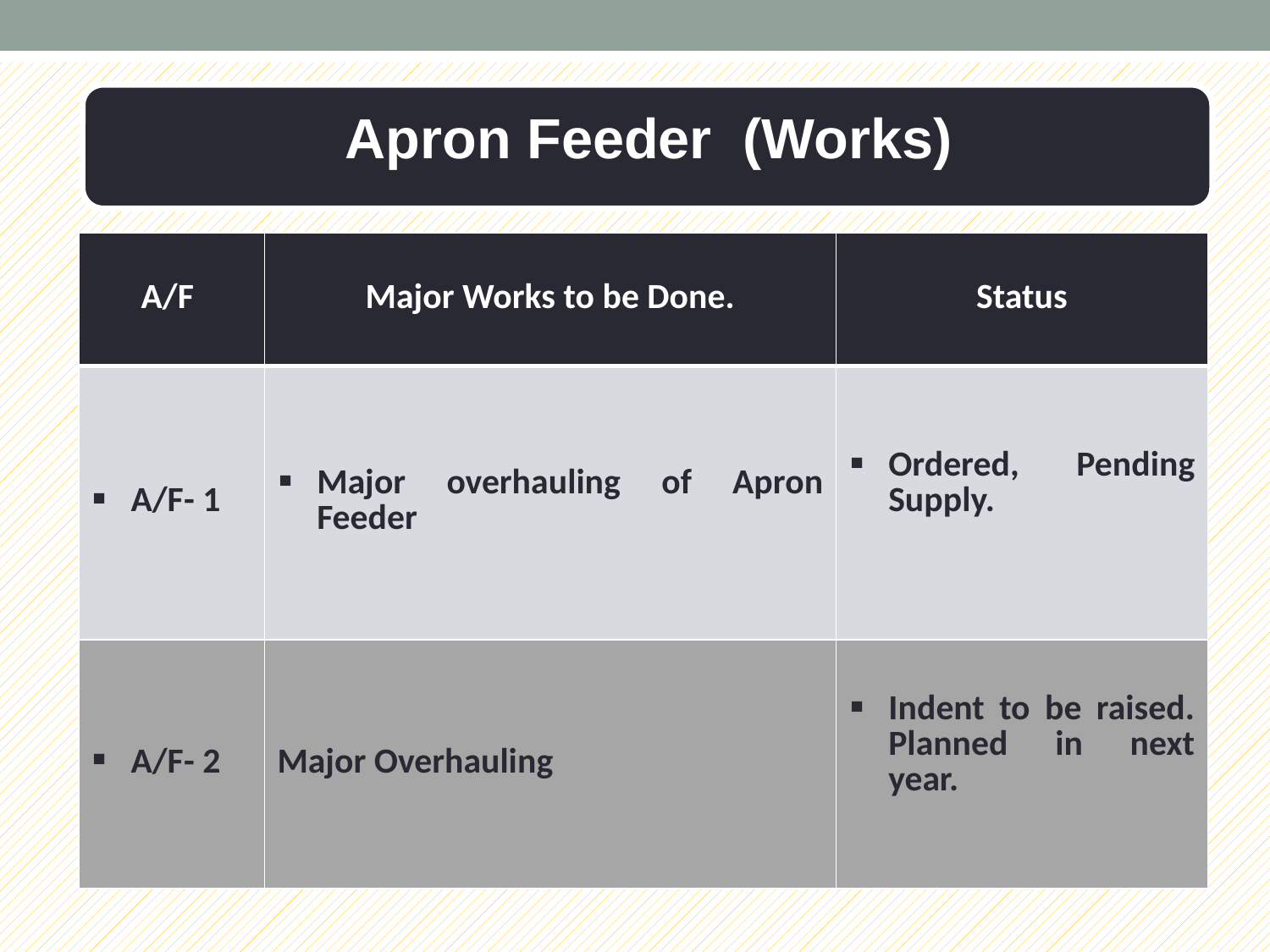

Apron Feeder  (Works)

| A/F | Major Works to be Done. | Status |
| --- | --- | --- |
| A/F- 1 | Major overhauling of Apron Feeder | Ordered, Pending Supply. |
| A/F- 2 | Major Overhauling | Indent to be raised. Planned in next year. |